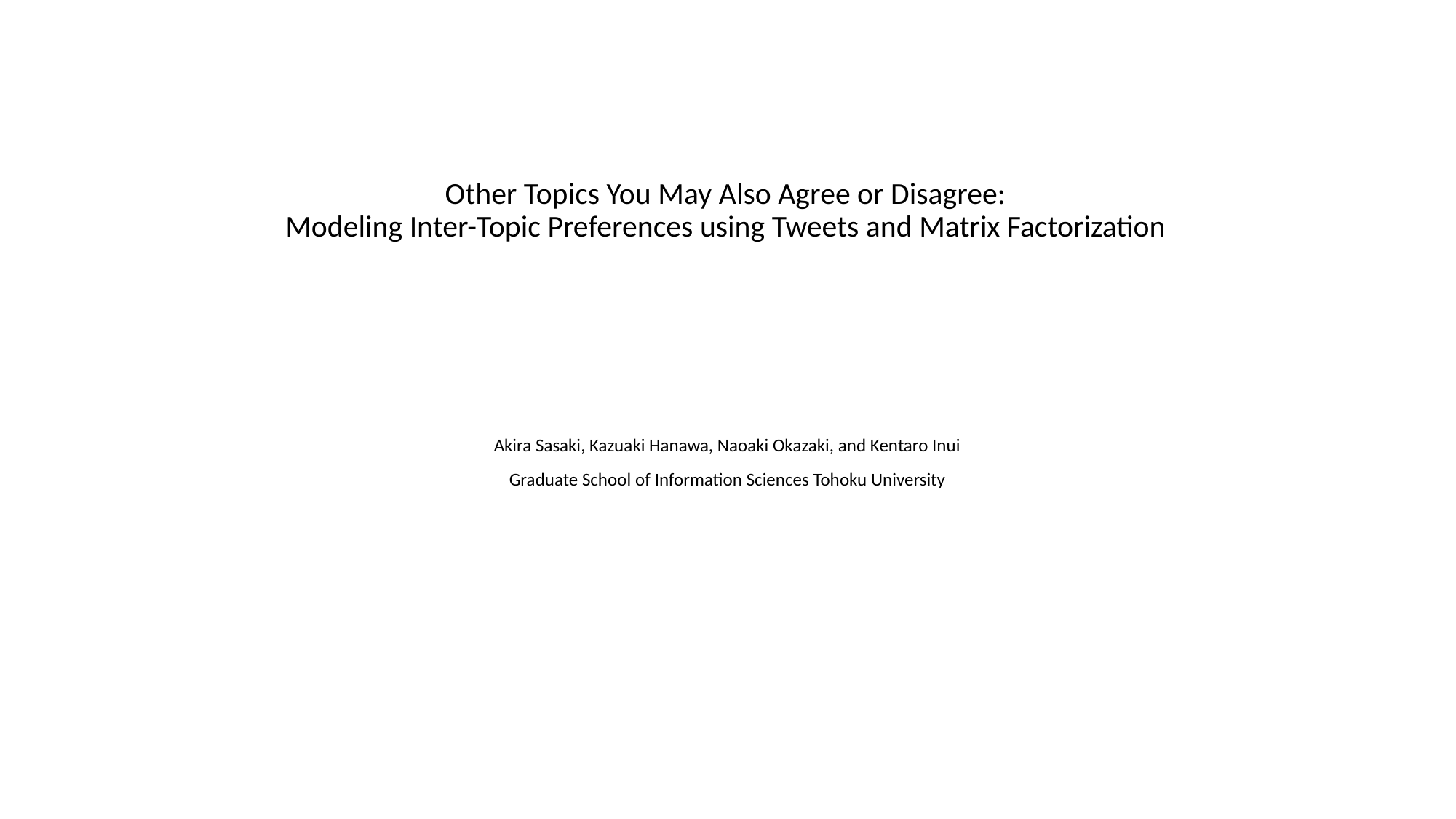

# Other Topics You May Also Agree or Disagree: Modeling Inter-Topic Preferences using Tweets and Matrix Factorization
Akira Sasaki, Kazuaki Hanawa, Naoaki Okazaki, and Kentaro Inui
Graduate School of Information Sciences Tohoku University